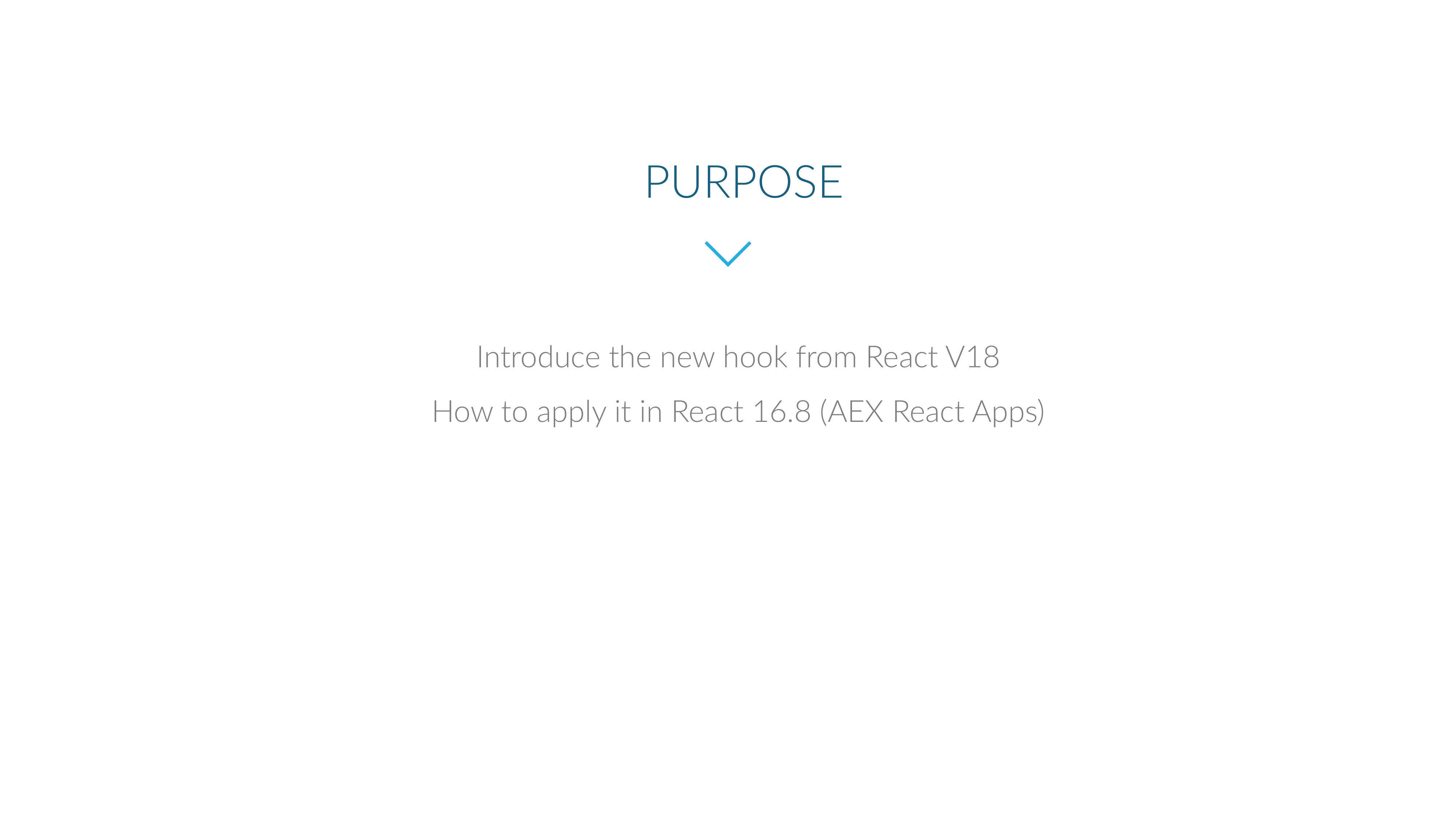

PURPOSE

Introduce the new hook from React V18
How to apply it in React 16.8 (AEX React Apps)